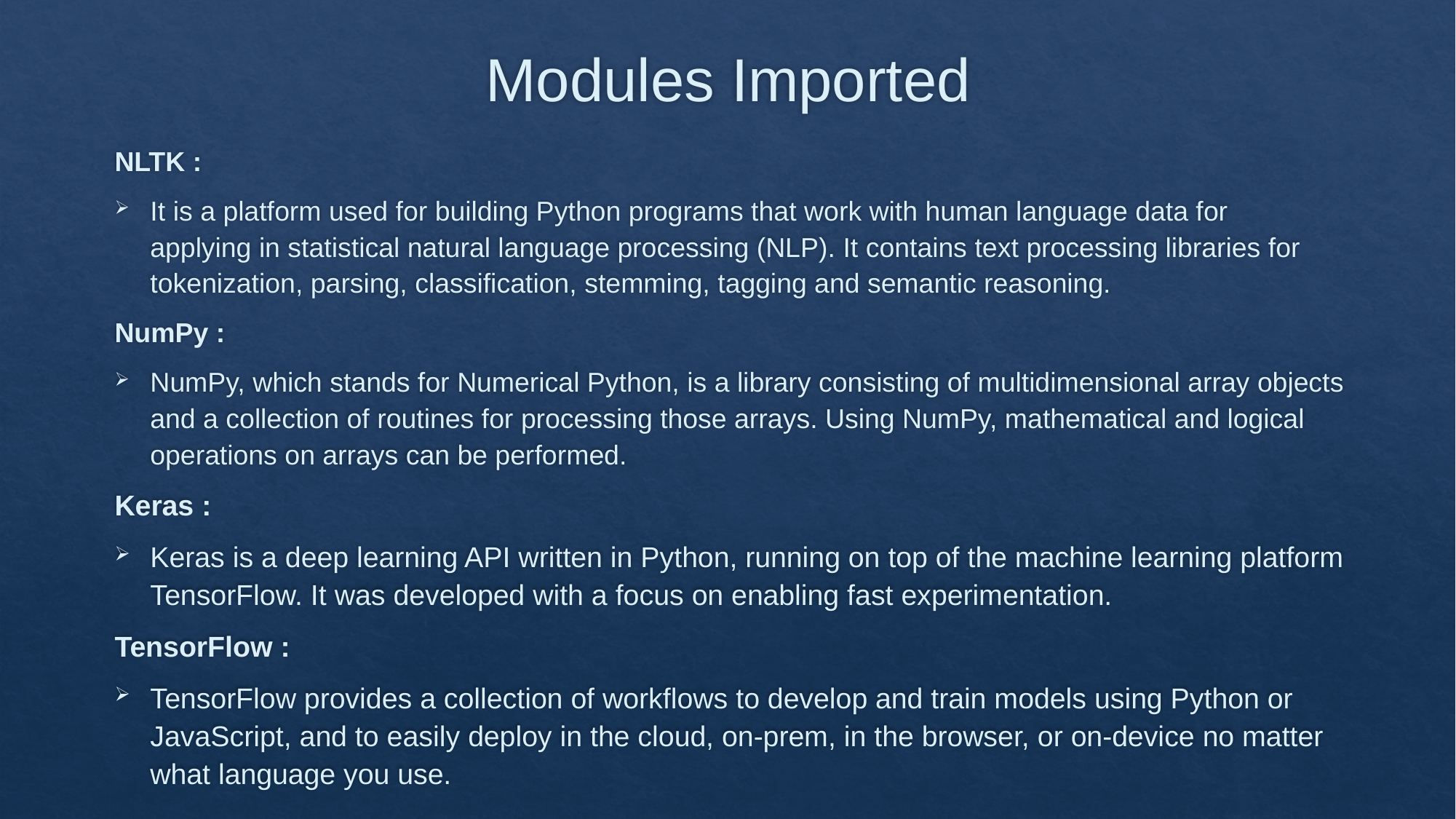

# Modules Imported
NLTK :
It is a platform used for building Python programs that work with human language data for applying in statistical natural language processing (NLP). It contains text processing libraries for tokenization, parsing, classification, stemming, tagging and semantic reasoning.
NumPy :
NumPy, which stands for Numerical Python, is a library consisting of multidimensional array objects and a collection of routines for processing those arrays. Using NumPy, mathematical and logical operations on arrays can be performed.
Keras :
Keras is a deep learning API written in Python, running on top of the machine learning platform TensorFlow. It was developed with a focus on enabling fast experimentation.
TensorFlow :
TensorFlow provides a collection of workflows to develop and train models using Python or JavaScript, and to easily deploy in the cloud, on-prem, in the browser, or on-device no matter what language you use.